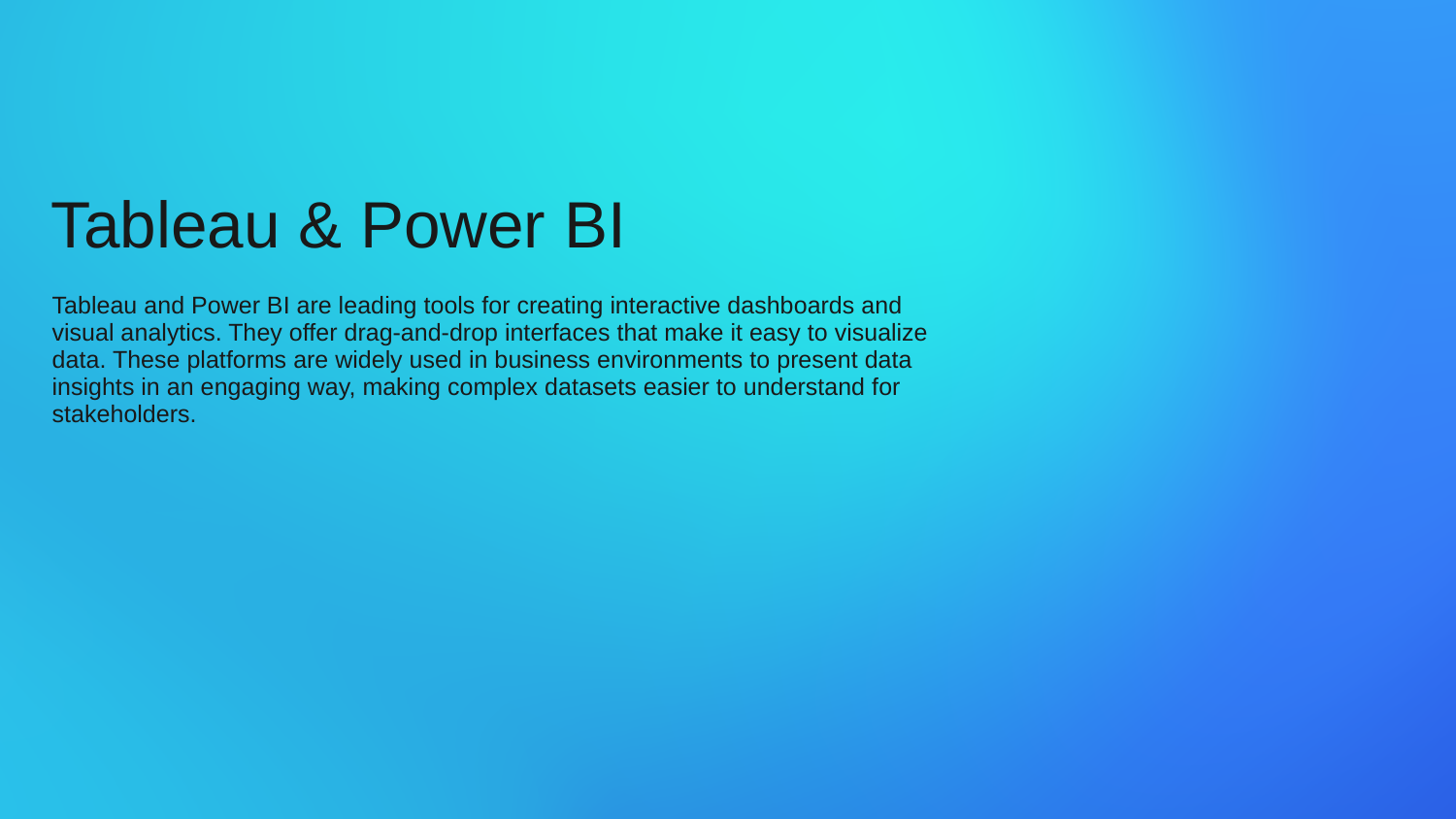

# Tableau & Power BI
Tableau and Power BI are leading tools for creating interactive dashboards and visual analytics. They offer drag-and-drop interfaces that make it easy to visualize data. These platforms are widely used in business environments to present data insights in an engaging way, making complex datasets easier to understand for stakeholders.